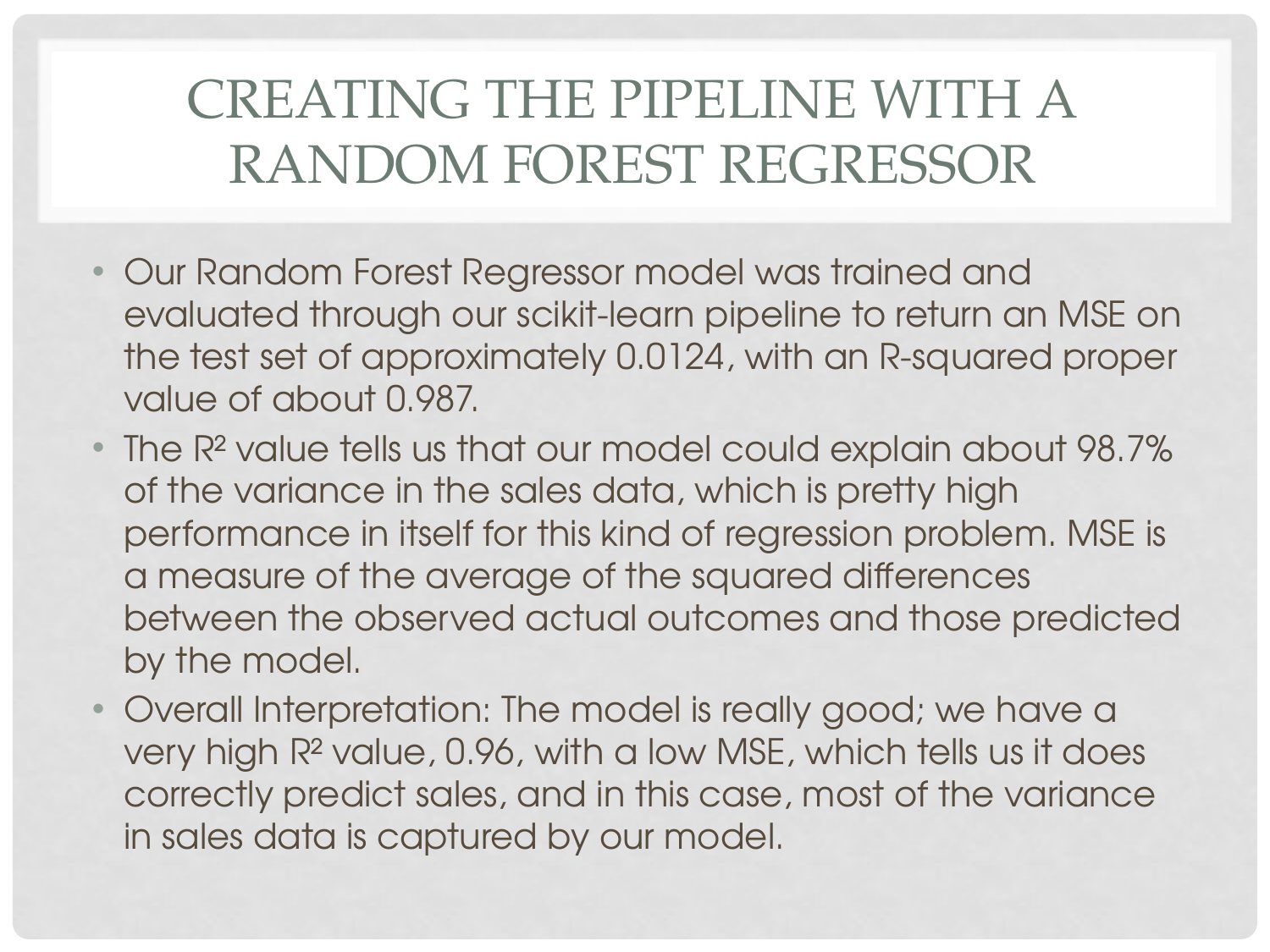

# Creating the pipeline with a Random Forest Regressor
Our Random Forest Regressor model was trained and evaluated through our scikit-learn pipeline to return an MSE on the test set of approximately 0.0124, with an R-squared proper value of about 0.987.
The R² value tells us that our model could explain about 98.7% of the variance in the sales data, which is pretty high performance in itself for this kind of regression problem. MSE is a measure of the average of the squared differences between the observed actual outcomes and those predicted by the model.
Overall Interpretation: The model is really good; we have a very high R² value, 0.96, with a low MSE, which tells us it does correctly predict sales, and in this case, most of the variance in sales data is captured by our model.